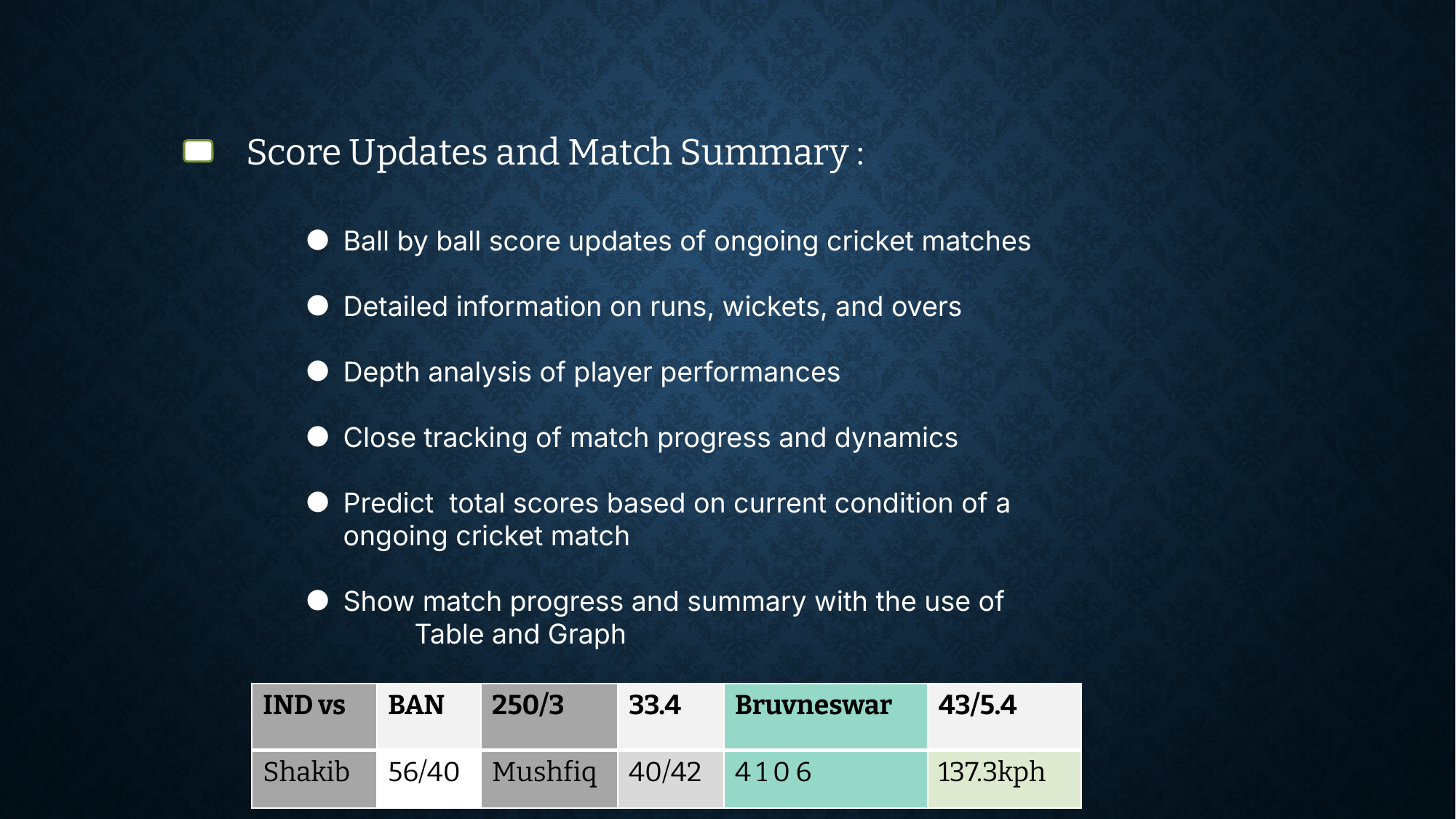

Score Updates and Match Summary :

Ball by ball score updates of ongoing cricket matches

Detailed information on runs, wickets, and overs

Depth analysis of player performances

Close tracking of match progress and dynamics

Predict  total scores based on current condition of a ongoing cricket match

Show match progress and summary with the use of
	Table and Graph
| IND vs | BAN | 250/3 | 33.4 | Bruvneswar | 43/5.4 |
| --- | --- | --- | --- | --- | --- |
| Shakib | 56/40 | Mushfiq | 40/42 | 4 1 0 6 | 137.3kph |